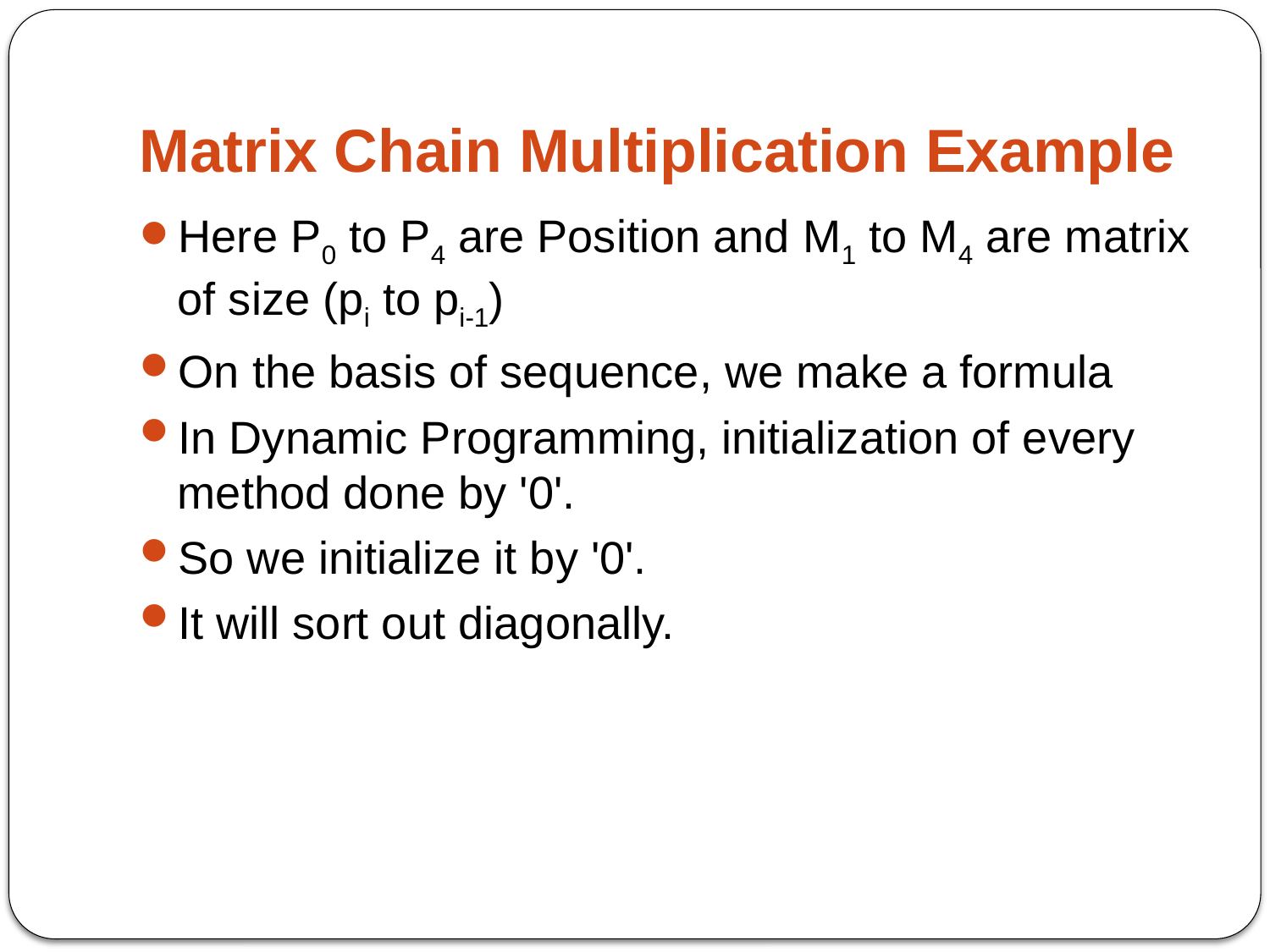

# Matrix Chain Multiplication Example
Here P0 to P4 are Position and M1 to M4 are matrix of size (pi to pi-1)
On the basis of sequence, we make a formula
In Dynamic Programming, initialization of every method done by '0'.
So we initialize it by '0'.
It will sort out diagonally.